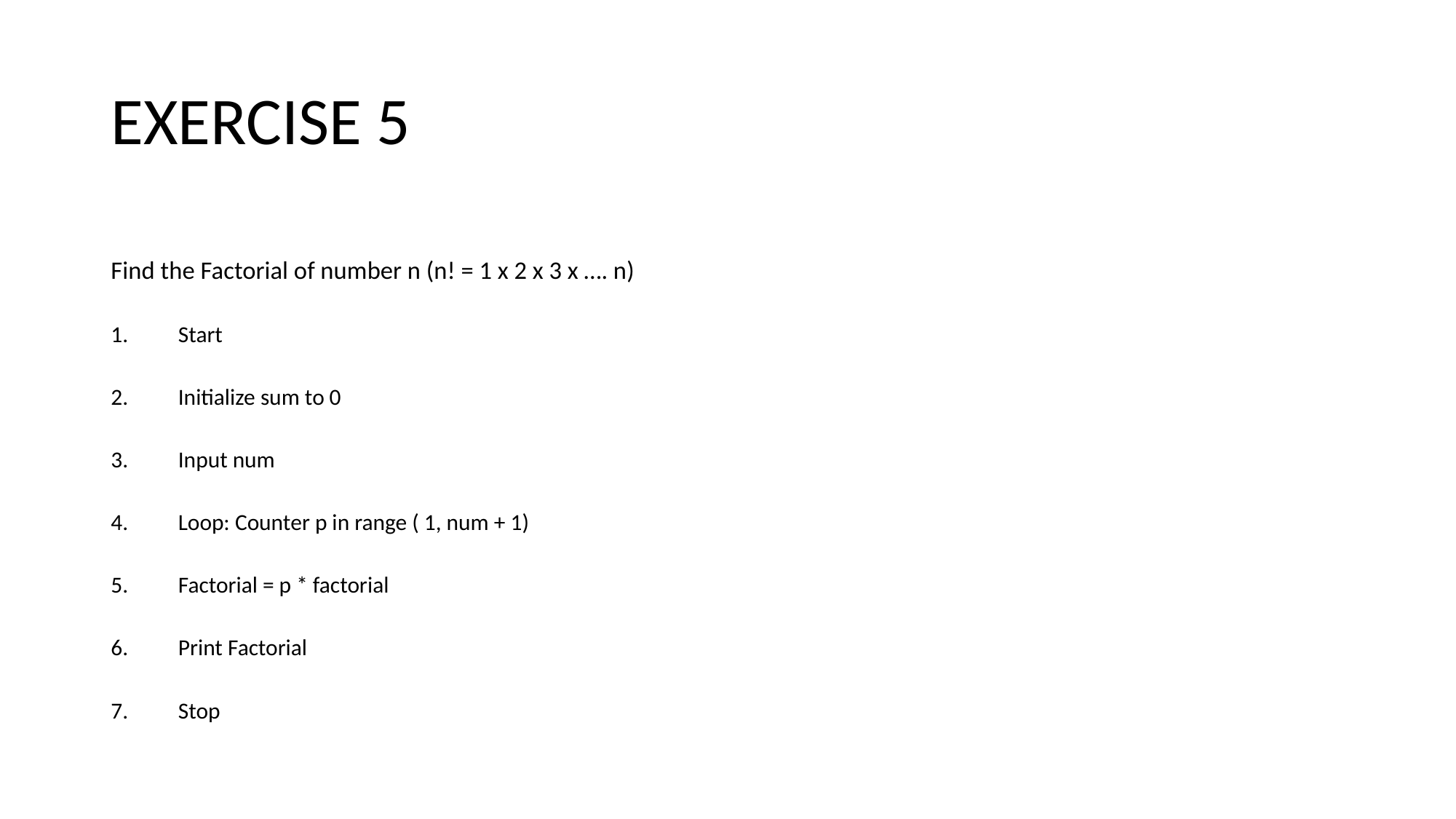

# EXERCISE 5
Find the Factorial of number n (n! = 1 x 2 x 3 x …. n)
Start
Initialize sum to 0
Input num
Loop: Counter p in range ( 1, num + 1)
Factorial = p * factorial
Print Factorial
Stop